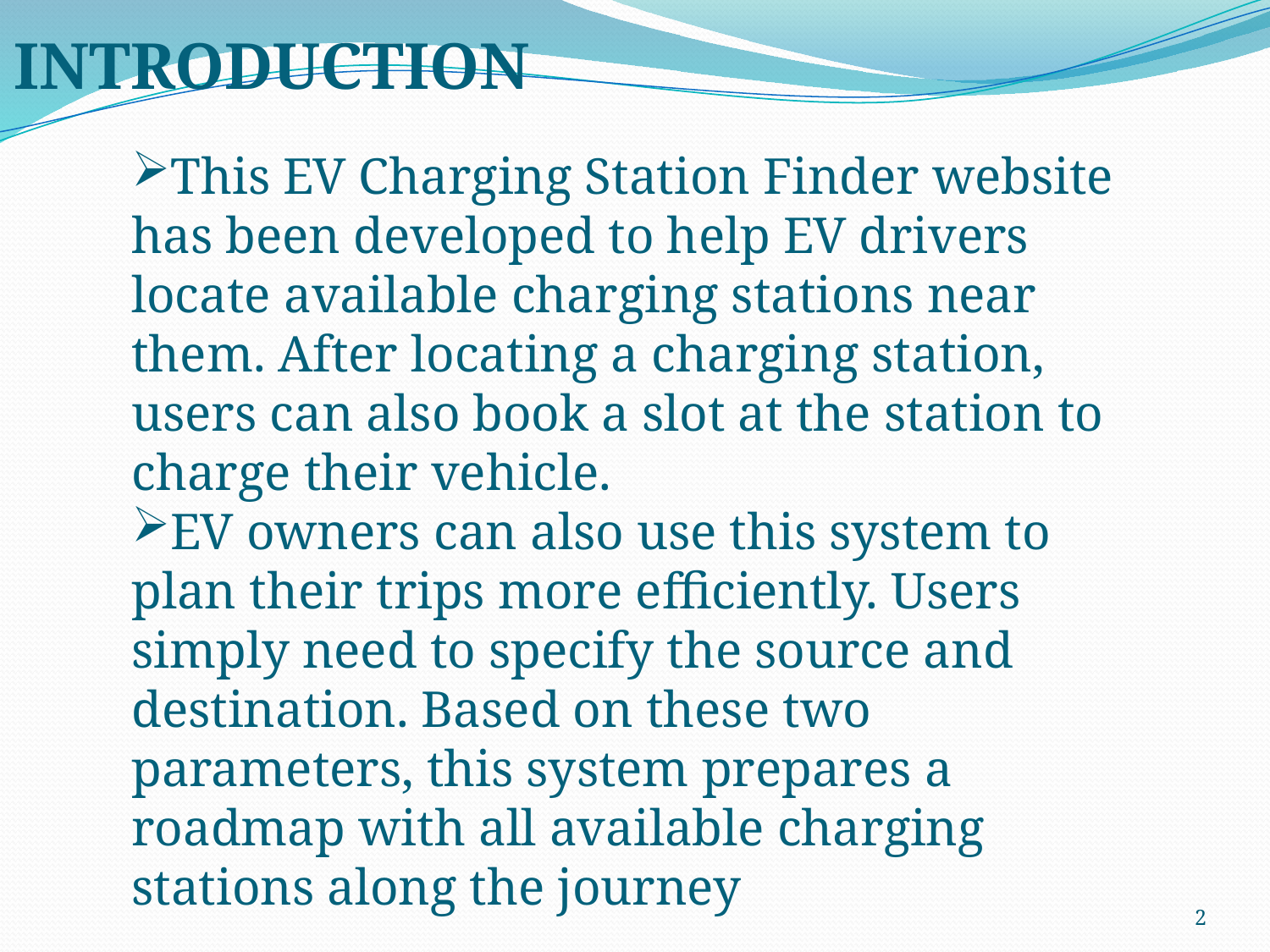

INTRODUCTION
This EV Charging Station Finder website has been developed to help EV drivers locate available charging stations near them. After locating a charging station, users can also book a slot at the station to charge their vehicle.
EV owners can also use this system to plan their trips more efficiently. Users simply need to specify the source and destination. Based on these two parameters, this system prepares a roadmap with all available charging stations along the journey
2